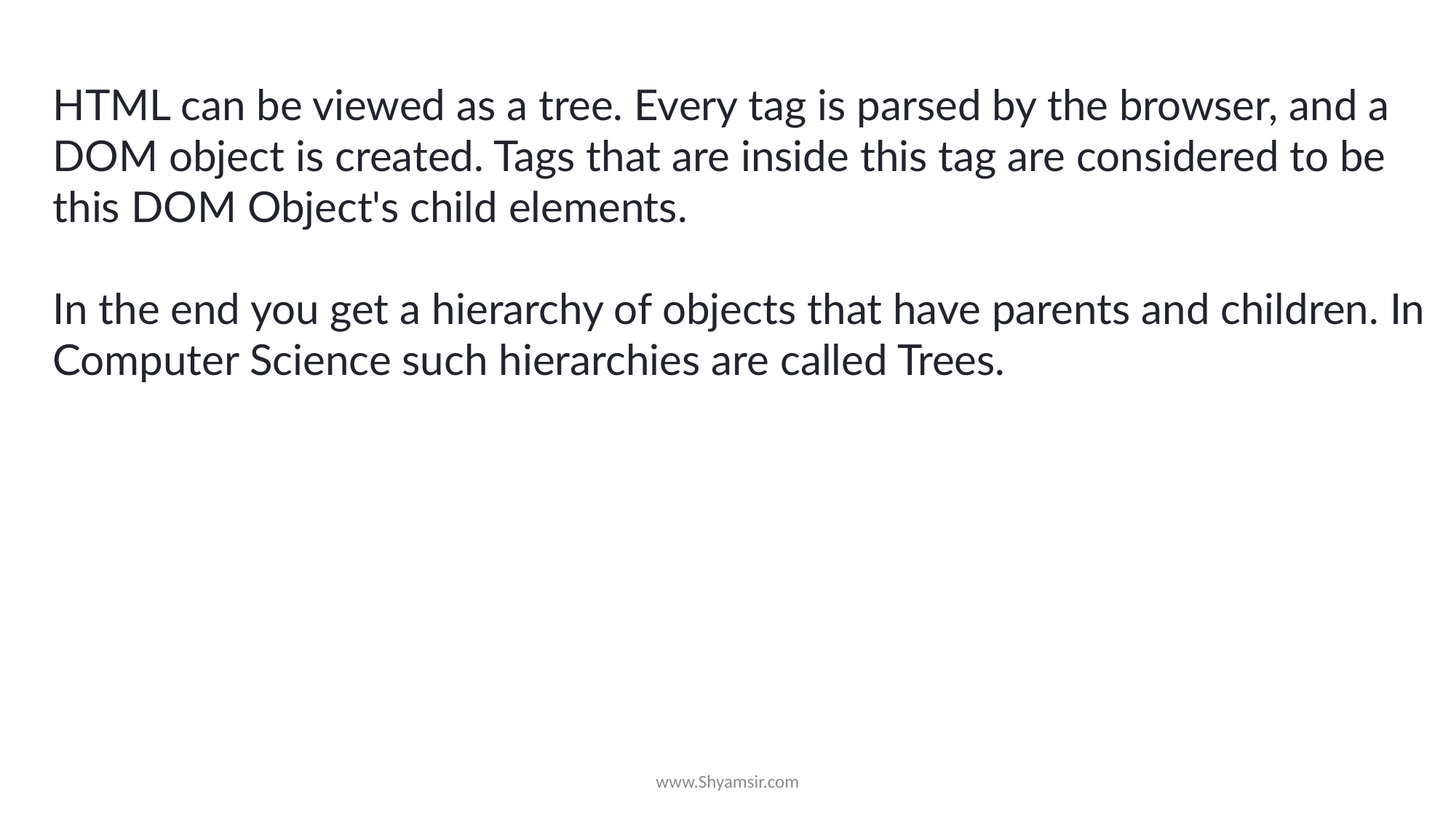

HTML can be viewed as a tree. Every tag is parsed by the browser, and a DOM object is created. Tags that are inside this tag are considered to be this DOM Object's child elements.

In the end you get a hierarchy of objects that have parents and children. In Computer Science such hierarchies are called Trees.
www.Shyamsir.com